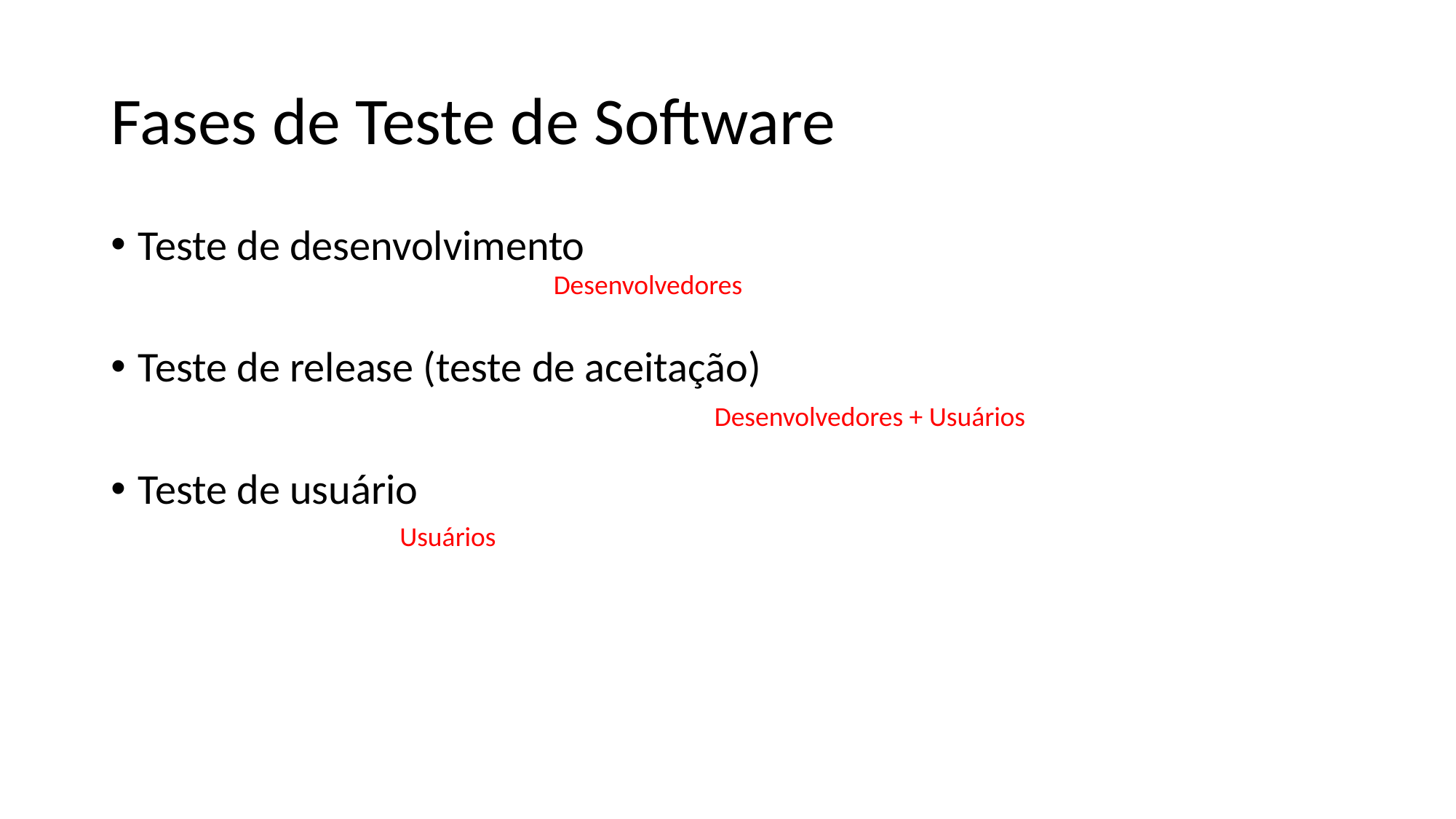

# Fases de Teste de Software
Teste de desenvolvimento

Teste de release (teste de aceitação)

Teste de usuário
Desenvolvedores
Desenvolvedores + Usuários
Usuários